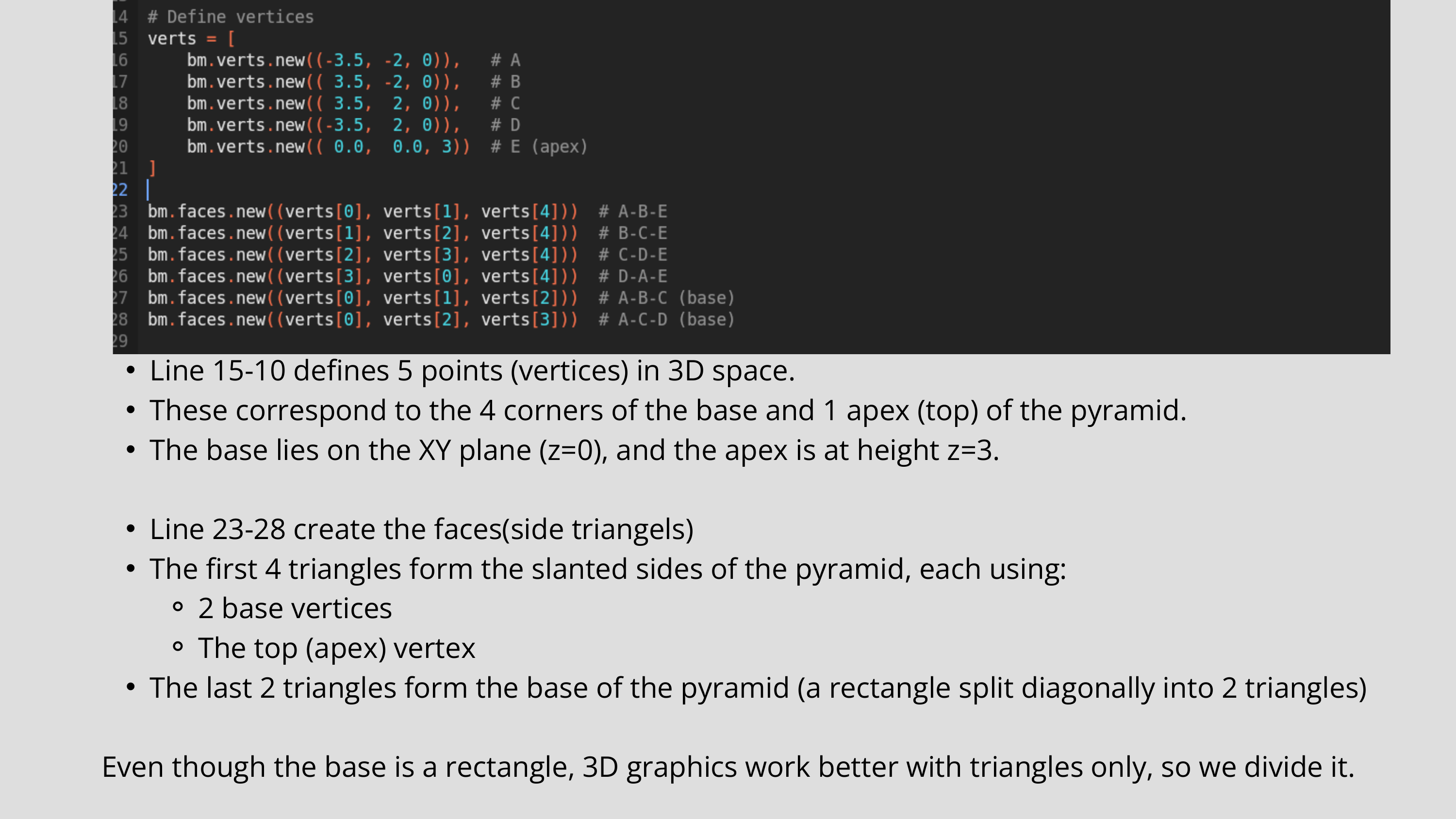

Line 15-10 defines 5 points (vertices) in 3D space.
These correspond to the 4 corners of the base and 1 apex (top) of the pyramid.
The base lies on the XY plane (z=0), and the apex is at height z=3.

Line 23-28 create the faces(side triangels)
The first 4 triangles form the slanted sides of the pyramid, each using:
2 base vertices
The top (apex) vertex
The last 2 triangles form the base of the pyramid (a rectangle split diagonally into 2 triangles)

Even though the base is a rectangle, 3D graphics work better with triangles only, so we divide it.